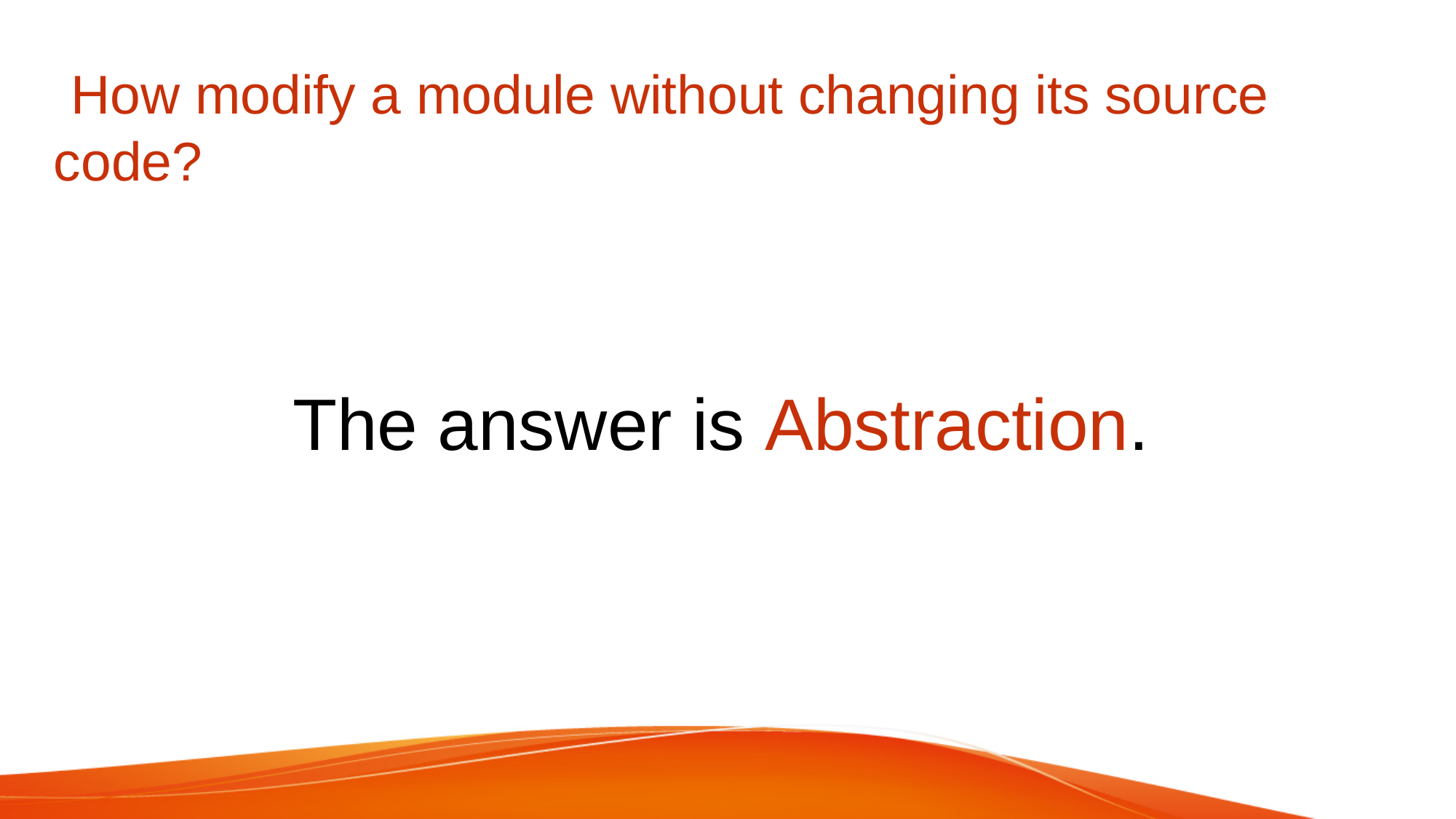

# How modify a module without changing its source code?
The answer is Abstraction.